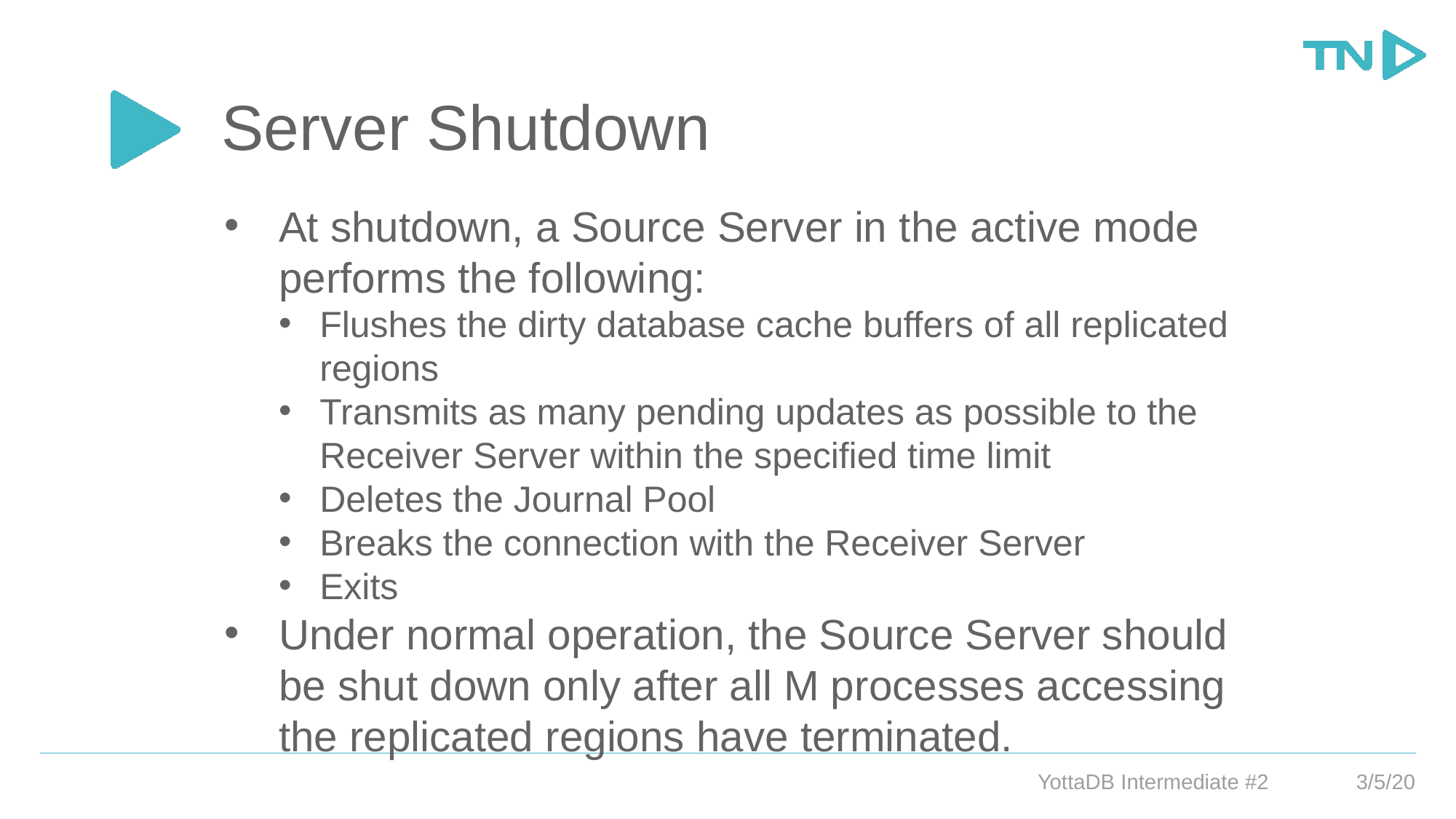

# Server Shutdown
At shutdown, a Source Server in the active mode performs the following:
Flushes the dirty database cache buffers of all replicated regions
Transmits as many pending updates as possible to the Receiver Server within the specified time limit
Deletes the Journal Pool
Breaks the connection with the Receiver Server
Exits
Under normal operation, the Source Server should be shut down only after all M processes accessing the replicated regions have terminated.

YottaDB Intermediate #2
3/5/20